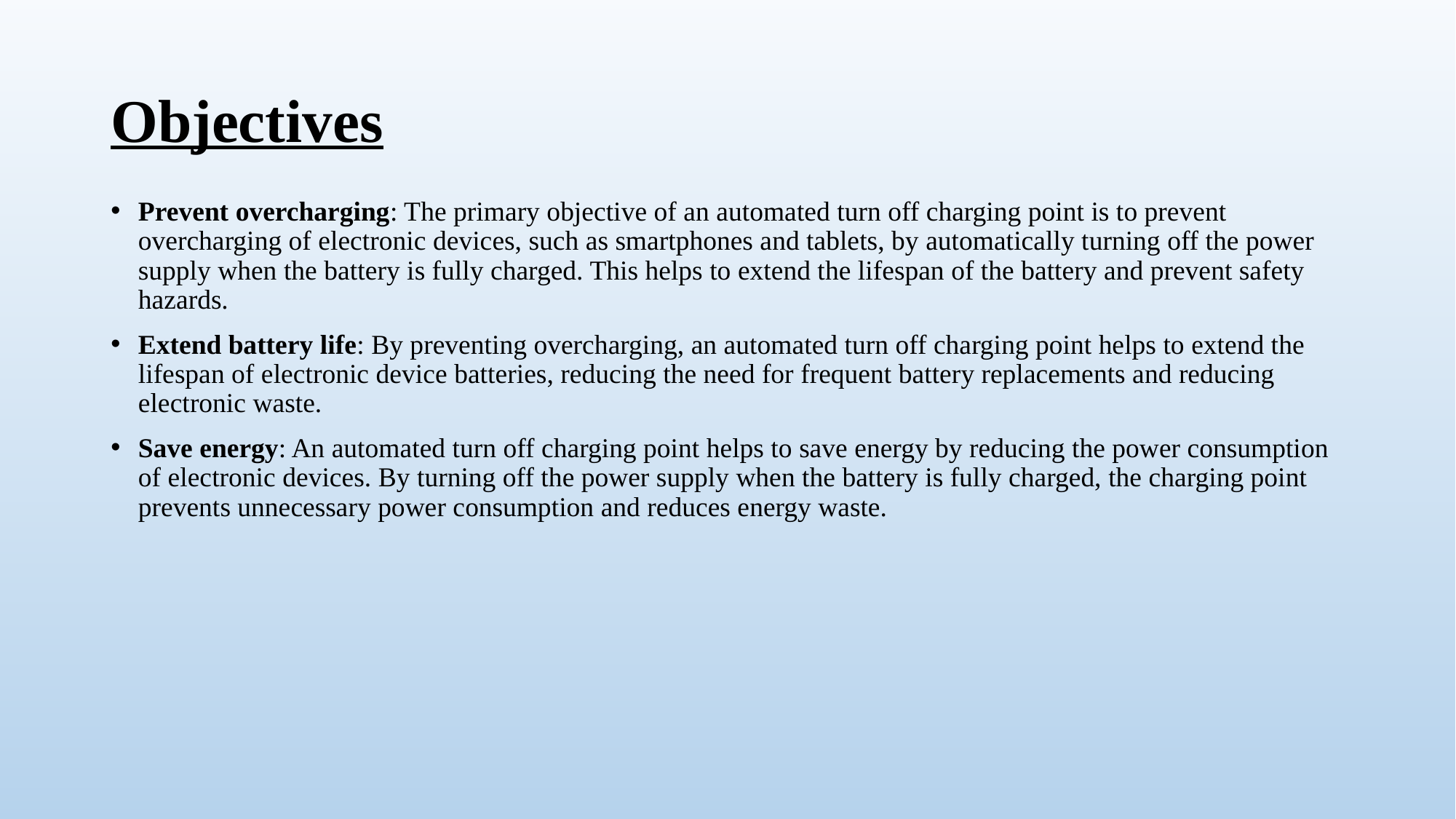

# Objectives
Prevent overcharging: The primary objective of an automated turn off charging point is to prevent overcharging of electronic devices, such as smartphones and tablets, by automatically turning off the power supply when the battery is fully charged. This helps to extend the lifespan of the battery and prevent safety hazards.
Extend battery life: By preventing overcharging, an automated turn off charging point helps to extend the lifespan of electronic device batteries, reducing the need for frequent battery replacements and reducing electronic waste.
Save energy: An automated turn off charging point helps to save energy by reducing the power consumption of electronic devices. By turning off the power supply when the battery is fully charged, the charging point prevents unnecessary power consumption and reduces energy waste.